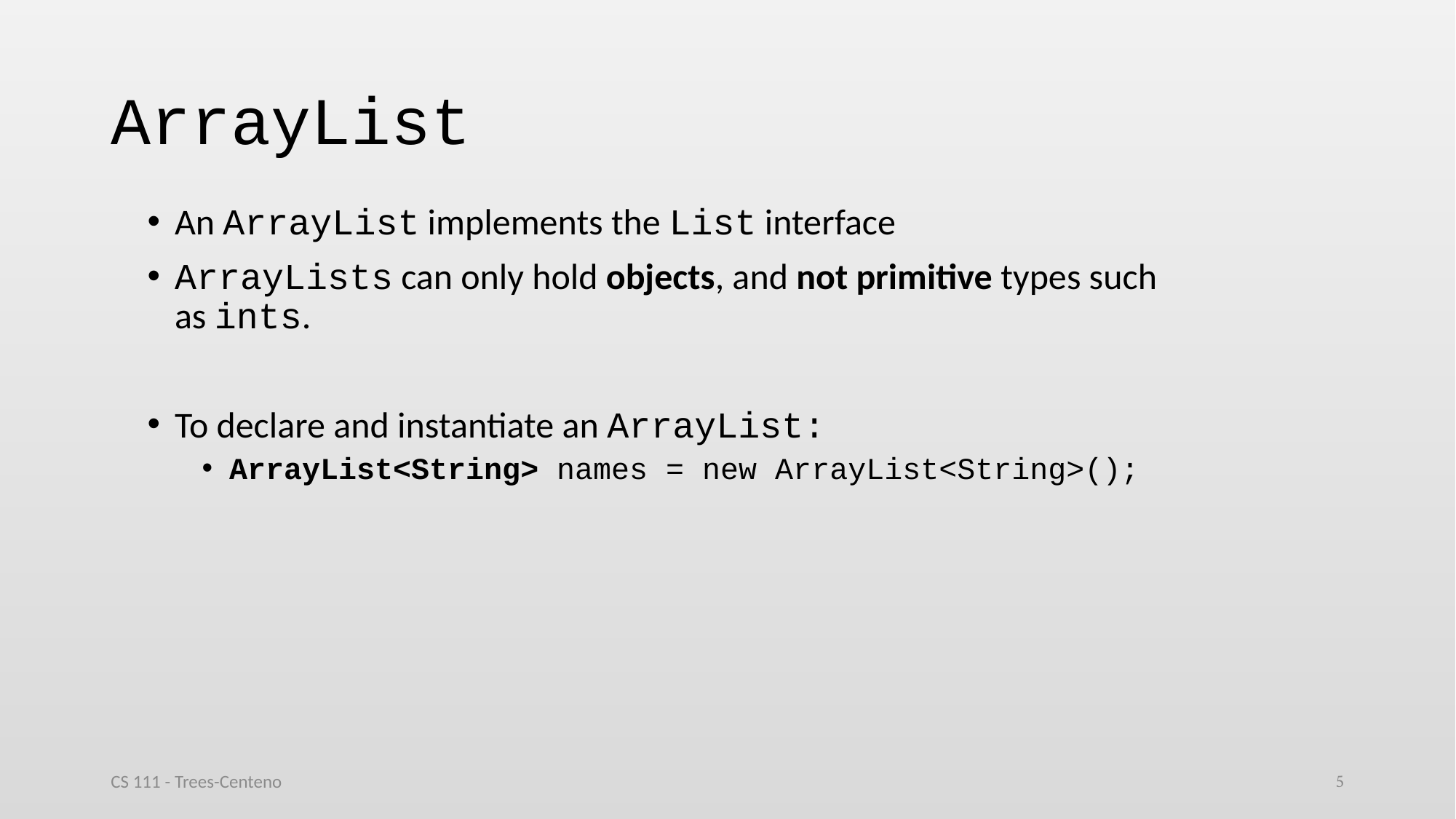

# ArrayList
An ArrayList implements the List interface
ArrayLists can only hold objects, and not primitive types such as ints.

To declare and instantiate an ArrayList:
ArrayList<String> names = new ArrayList<String>();

CS 111 - Trees-Centeno
5